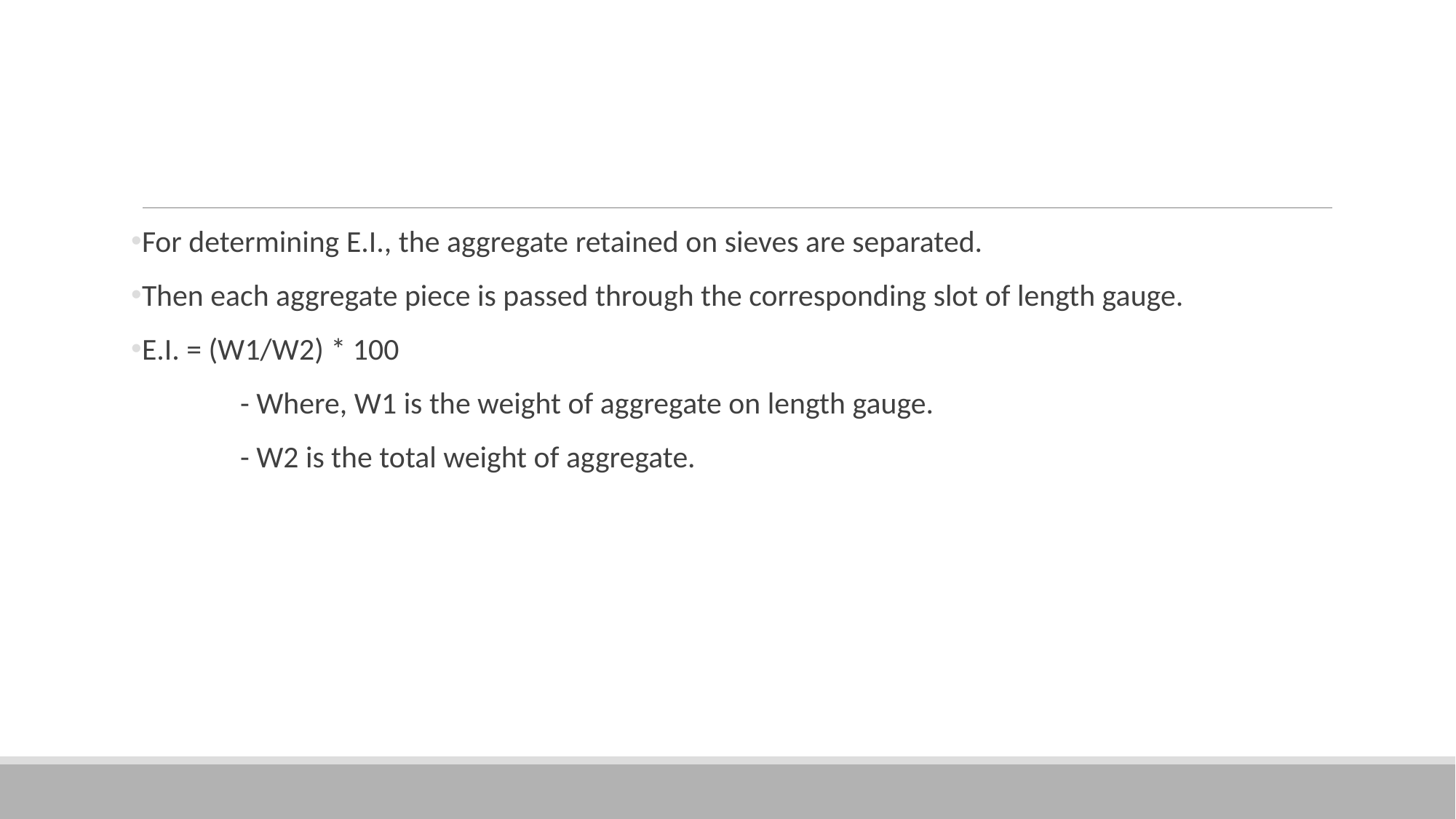

#
For determining E.I., the aggregate retained on sieves are separated.
Then each aggregate piece is passed through the corresponding slot of length gauge.
E.I. = (W1/W2) * 100
	- Where, W1 is the weight of aggregate on length gauge.
	- W2 is the total weight of aggregate.